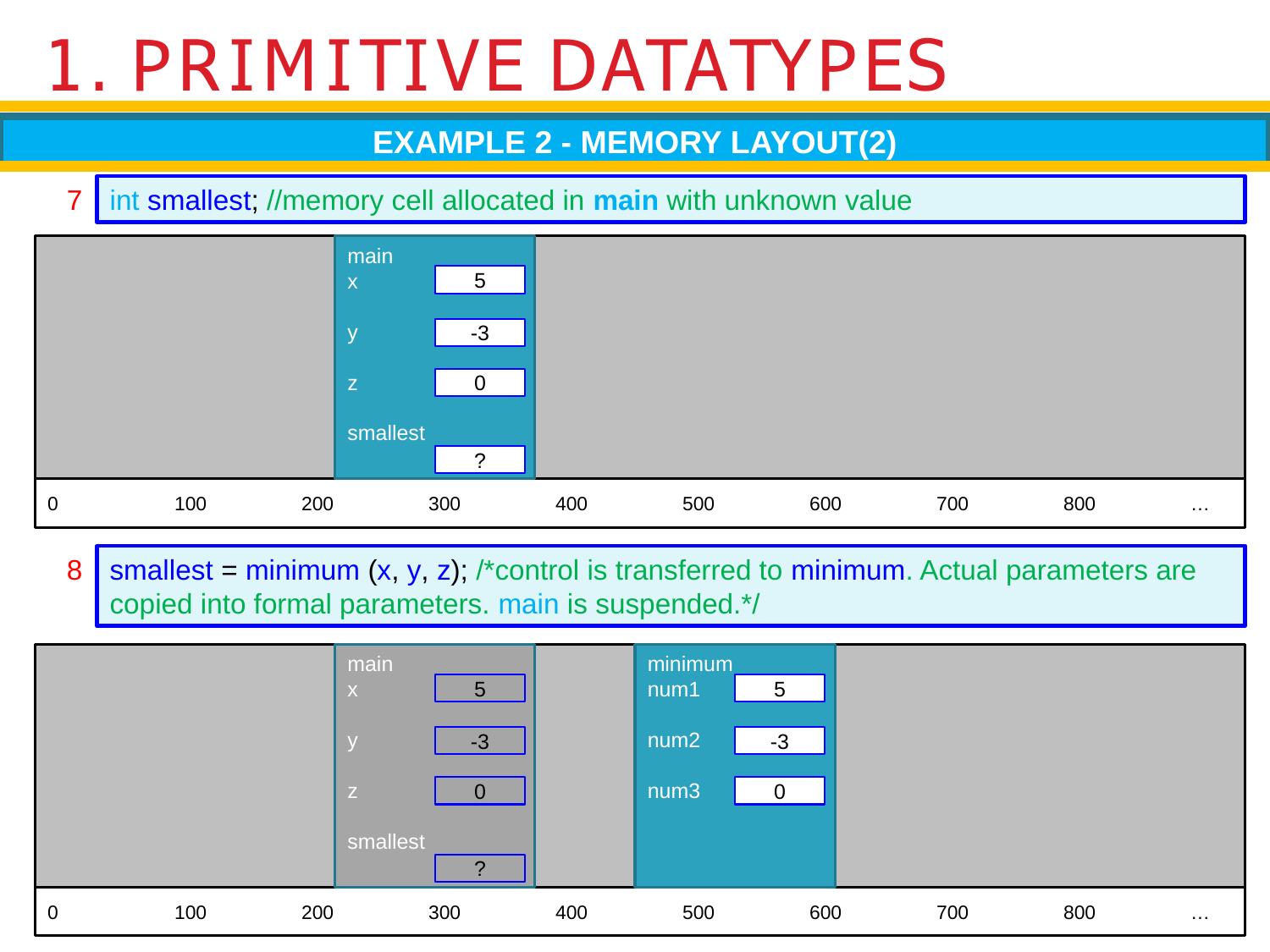

# 1. PRIMITIVE DATATYPES
EXAMPLE 2 - MEMORY LAYOUT(2)
7
int smallest; //memory cell allocated in main with unknown value
main
x

y

z

smallest
5
-3
0
?

0	100	200	300	400	500	600	700	800	…
8
smallest = minimum (x, y, z); /*control is transferred to minimum. Actual parameters are copied into formal parameters. main is suspended.*/

0	100	200	300	400	500	600	700	800	…
main
x

y

z

smallest
5
-3
0
?
minimum
num1

num2

num3

5
-3
0
9